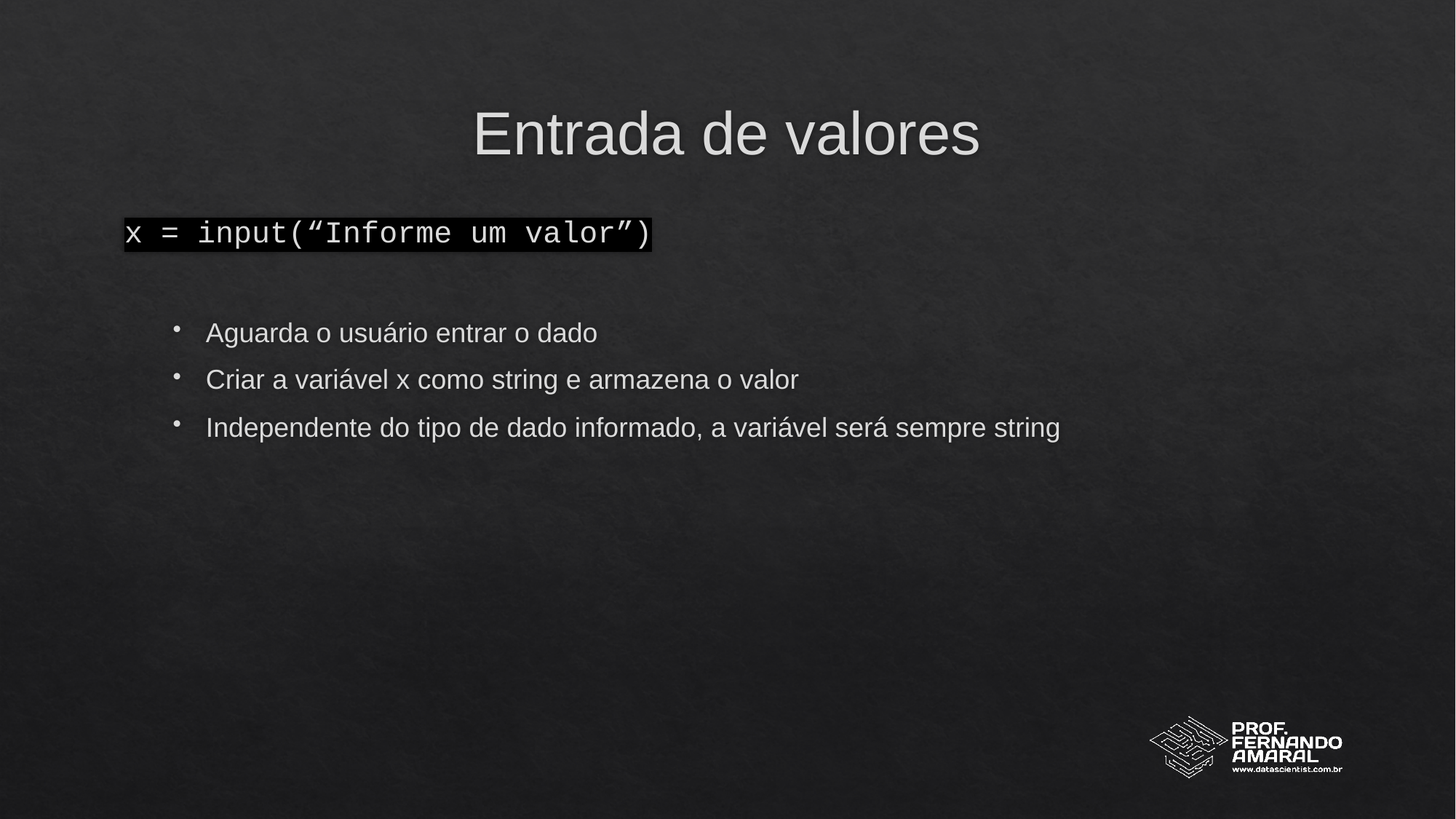

# Entrada de valores
x = input(“Informe um valor”)

Aguarda o usuário entrar o dado
Criar a variável x como string e armazena o valor
Independente do tipo de dado informado, a variável será sempre string